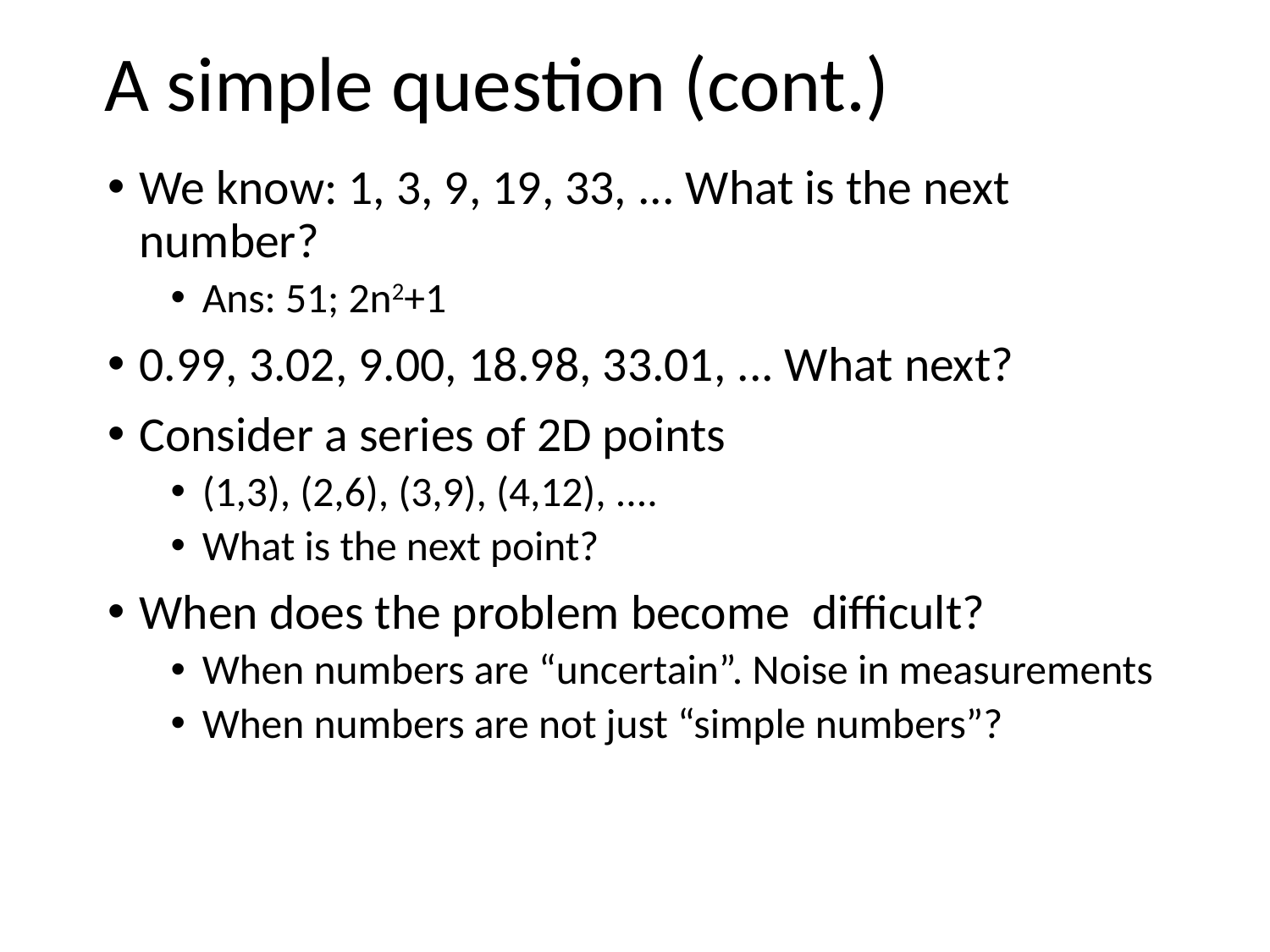

# A simple question (cont.)
We know: 1, 3, 9, 19, 33, ... What is the next number?
Ans: 51; 2n2+1
0.99, 3.02, 9.00, 18.98, 33.01, ... What next?
Consider a series of 2D points
(1,3), (2,6), (3,9), (4,12), ....
What is the next point?
When does the problem become  difficult?
When numbers are “uncertain”. Noise in measurements
When numbers are not just “simple numbers”?